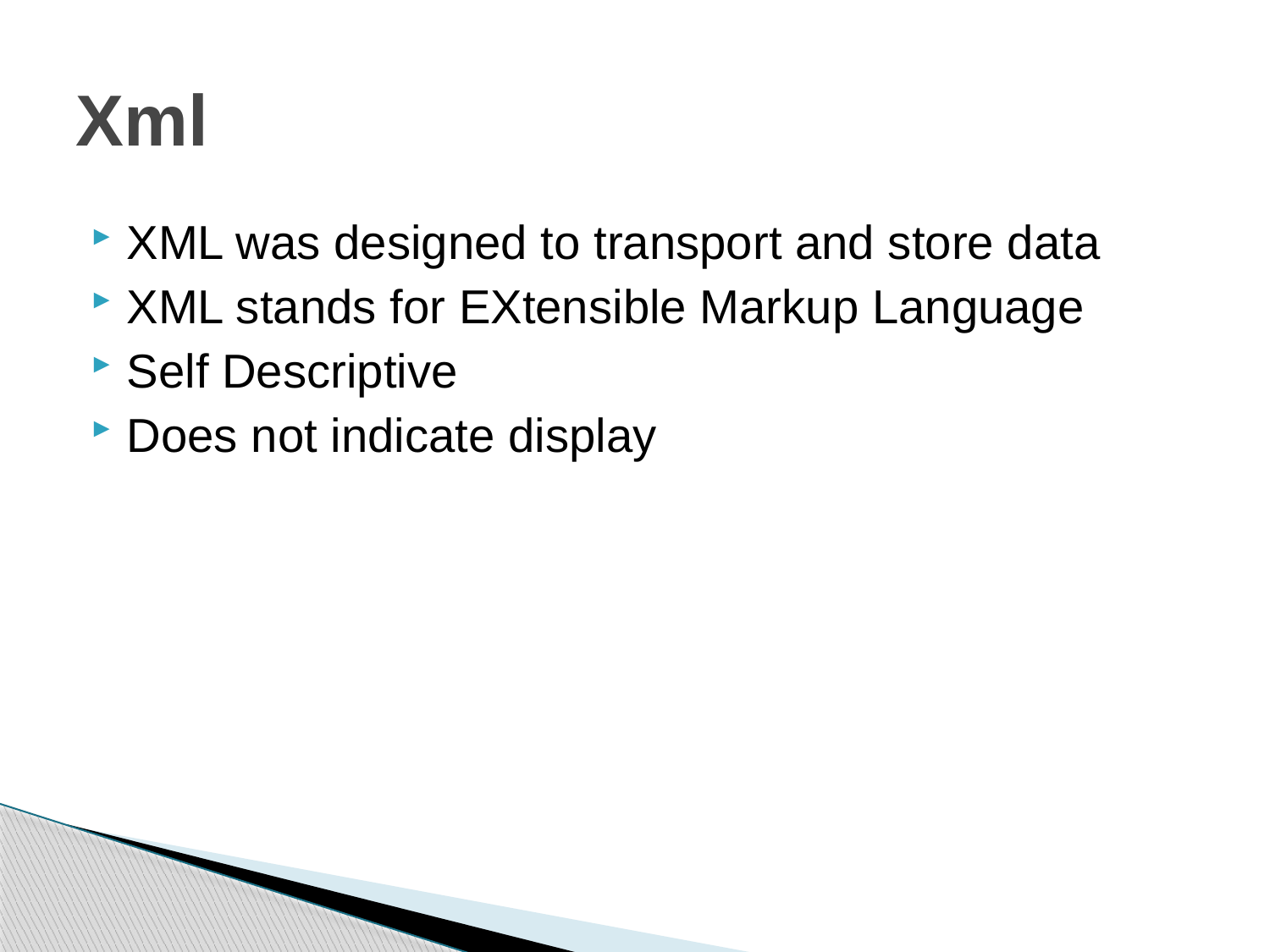

# Xml
XML was designed to transport and store data
XML stands for EXtensible Markup Language
Self Descriptive
Does not indicate display